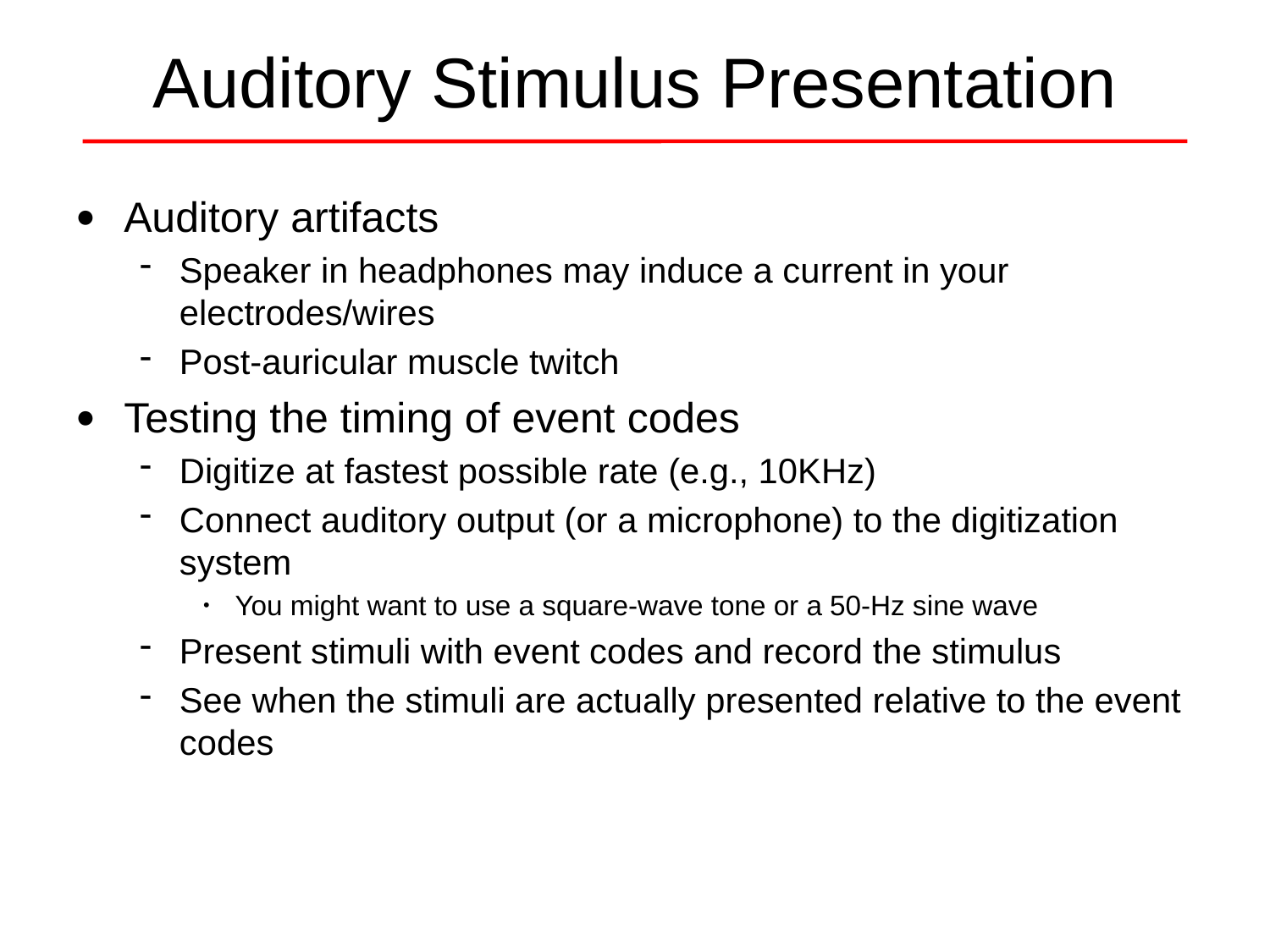

# Auditory Stimulus Presentation

Auditory artifacts
Speaker in headphones may induce a current in your electrodes/wires
Post-auricular muscle twitch
Testing the timing of event codes
Digitize at fastest possible rate (e.g., 10KHz)
Connect auditory output (or a microphone) to the digitization system
You might want to use a square-wave tone or a 50-Hz sine wave
Present stimuli with event codes and record the stimulus
See when the stimuli are actually presented relative to the event codes